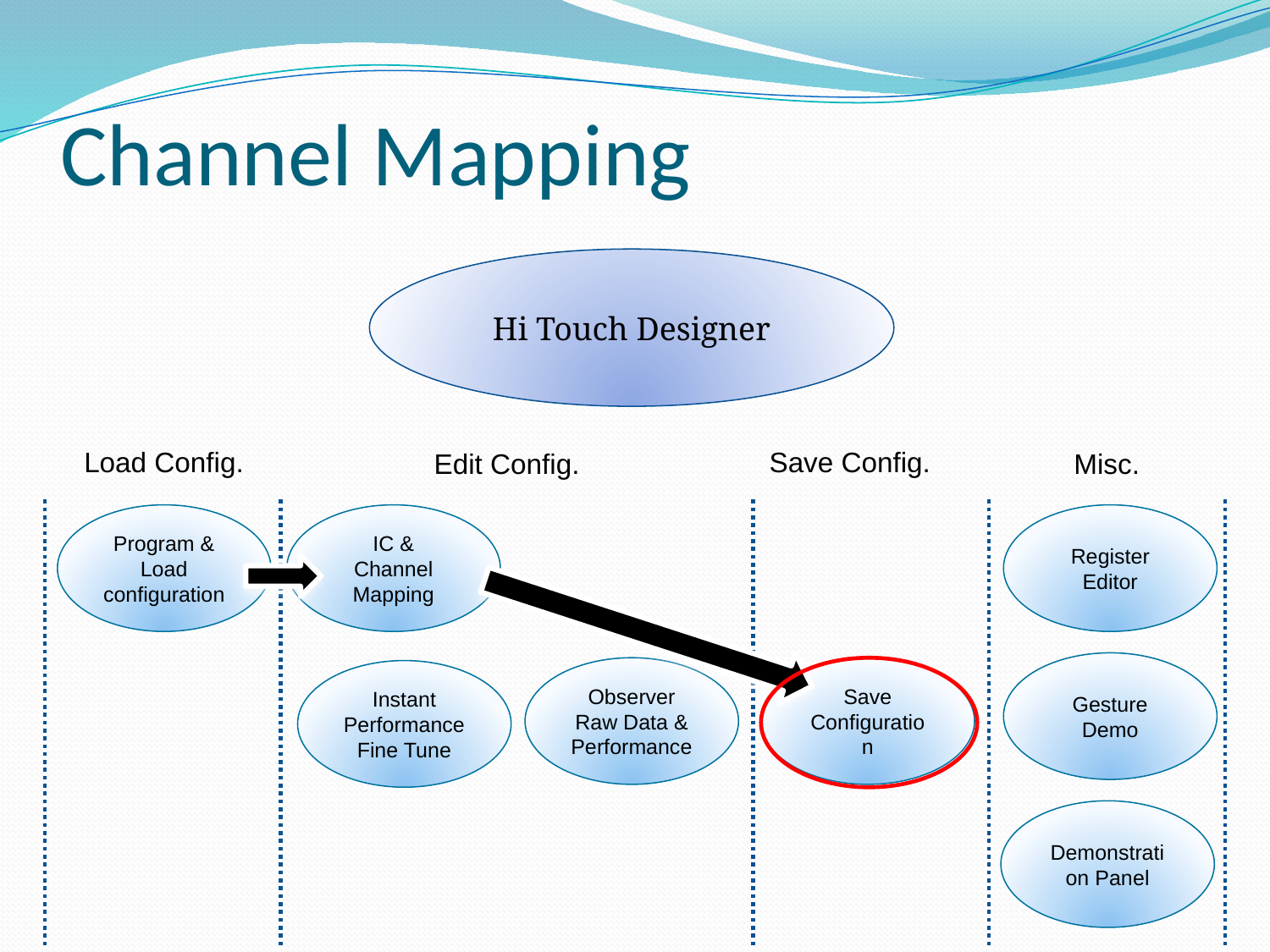

# Channel Mapping
Hi Touch Designer
Load Config.
Save Config.
Edit Config.
Misc.
Program & Load configuration
IC & Channel Mapping
Register Editor

Gesture Demo
Observer Raw Data & Performance
Save Configuration

Instant Performance Fine Tune
Demonstration Panel